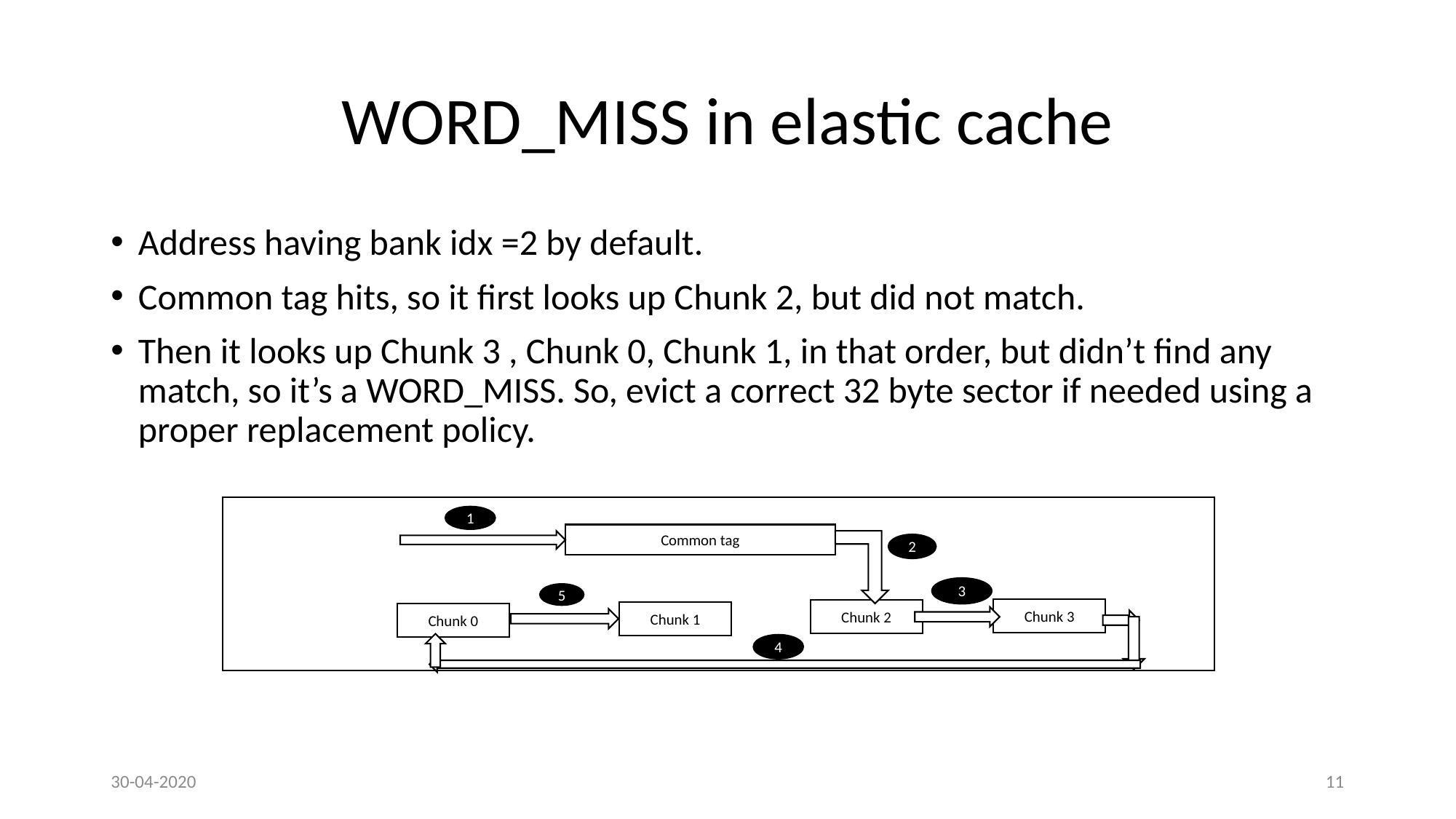

# WORD_MISS in elastic cache
Address having bank idx =2 by default.
Common tag hits, so it first looks up Chunk 2, but did not match.
Then it looks up Chunk 3 , Chunk 0, Chunk 1, in that order, but didn’t find any match, so it’s a WORD_MISS. So, evict a correct 32 byte sector if needed using a proper replacement policy.

1
Common tag

2
3
5
Chunk 3
Chunk 2
Chunk 1
Chunk 0

4

30-04-2020
11